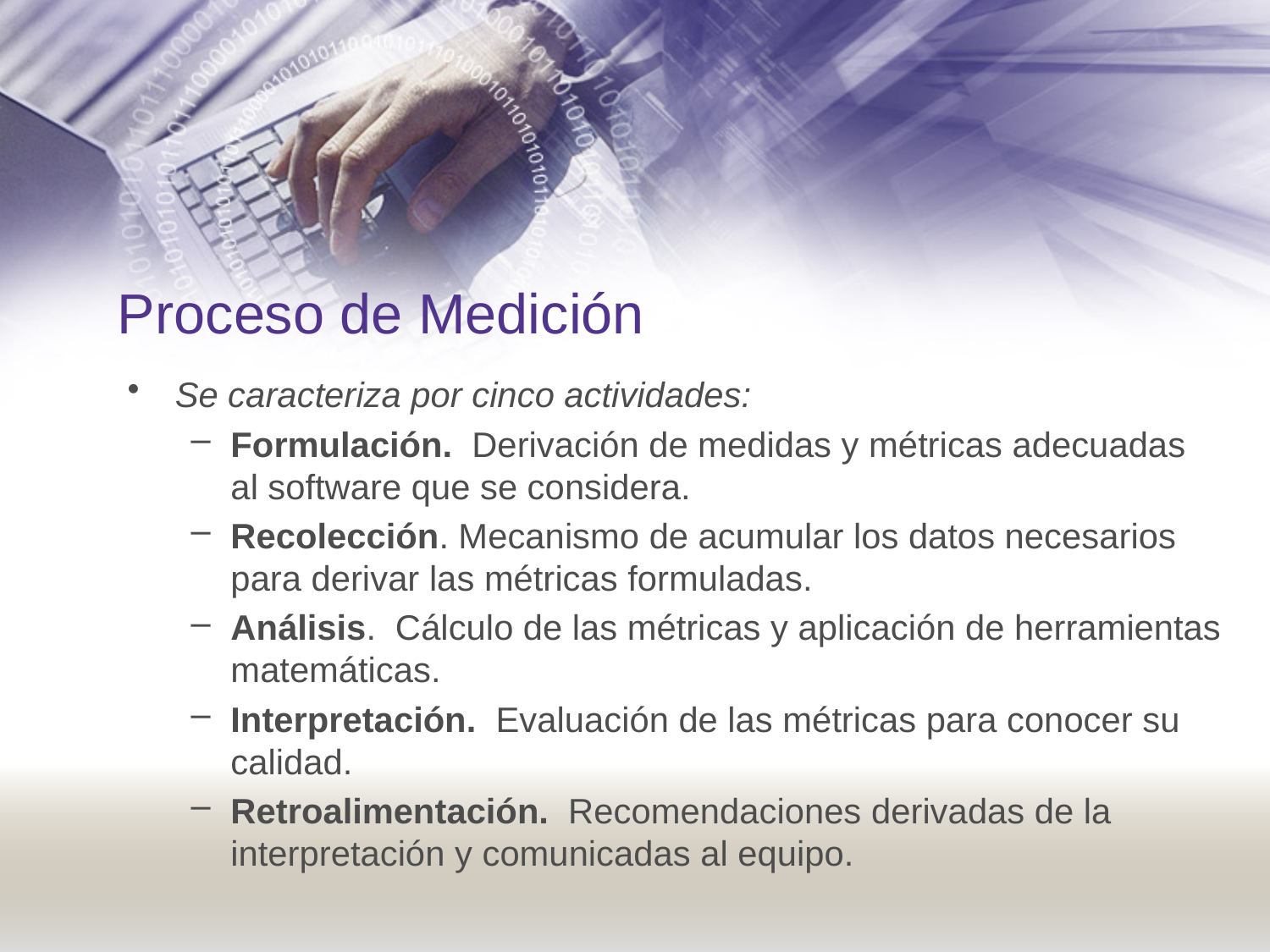

# Proceso de Medición
Se caracteriza por cinco actividades:
Formulación.  Derivación de medidas y métricas adecuadas al software que se considera.
Recolección. Mecanismo de acumular los datos necesarios para derivar las métricas formuladas.
Análisis.  Cálculo de las métricas y aplicación de herramientas matemáticas.
Interpretación.  Evaluación de las métricas para conocer su calidad.
Retroalimentación.  Recomendaciones derivadas de la interpretación y comunicadas al equipo.